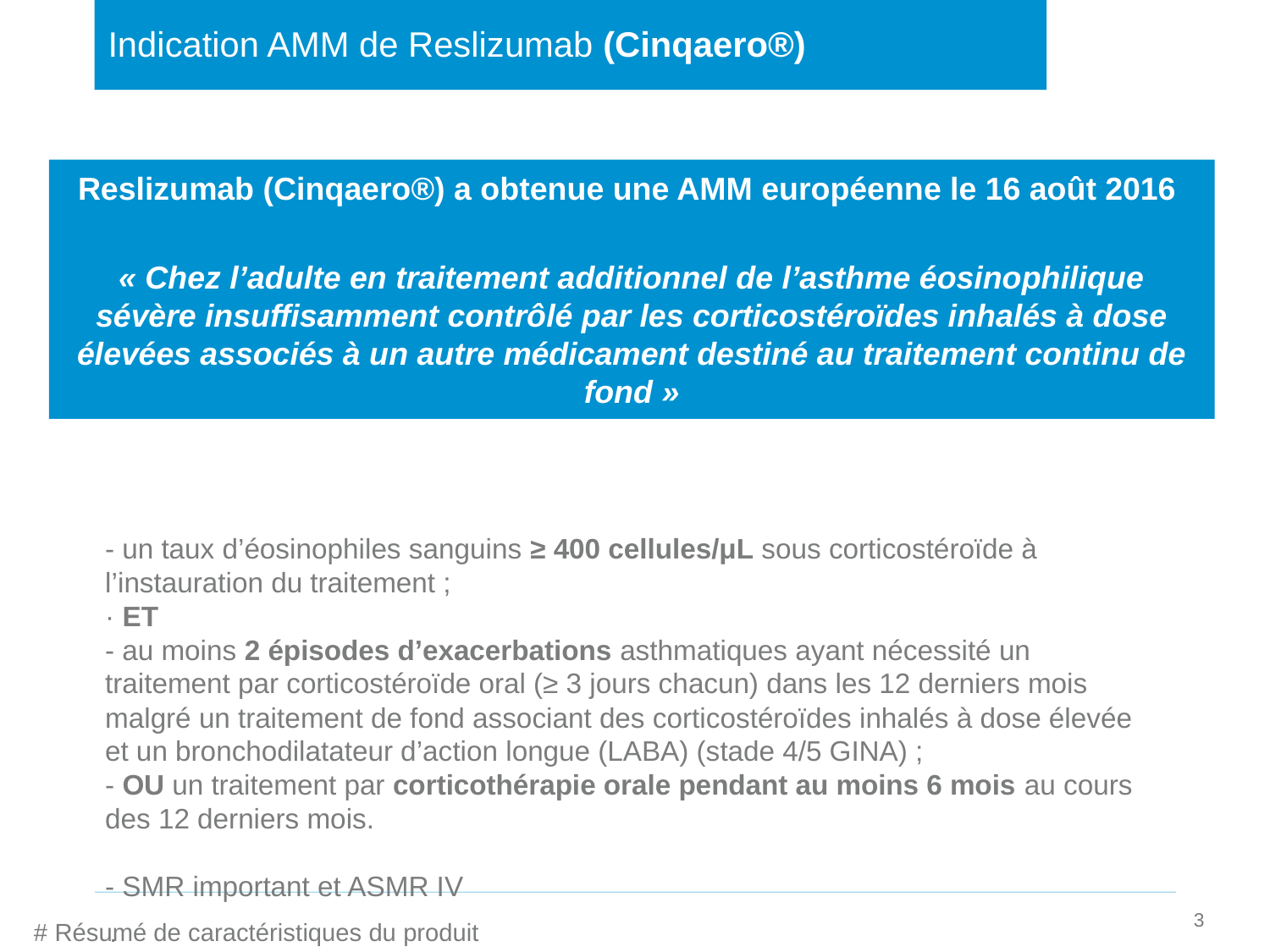

Indication AMM de Reslizumab (Cinqaero®)
Reslizumab (Cinqaero®) a obtenue une AMM européenne le 16 août 2016

« Chez l’adulte en traitement additionnel de l’asthme éosinophilique sévère insuffisamment contrôlé par les corticostéroïdes inhalés à dose élevées associés à un autre médicament destiné au traitement continu de fond »
- un taux d’éosinophiles sanguins ≥ 400 cellules/μL sous corticostéroïde à l’instauration du traitement ;
· ET
- au moins 2 épisodes d’exacerbations asthmatiques ayant nécessité un traitement par corticostéroïde oral (≥ 3 jours chacun) dans les 12 derniers mois malgré un traitement de fond associant des corticostéroïdes inhalés à dose élevée et un bronchodilatateur d’action longue (LABA) (stade 4/5 GINA) ;
- OU un traitement par corticothérapie orale pendant au moins 6 mois au cours des 12 derniers mois.

- SMR important et ASMR IV
.
# Résumé de caractéristiques du produit